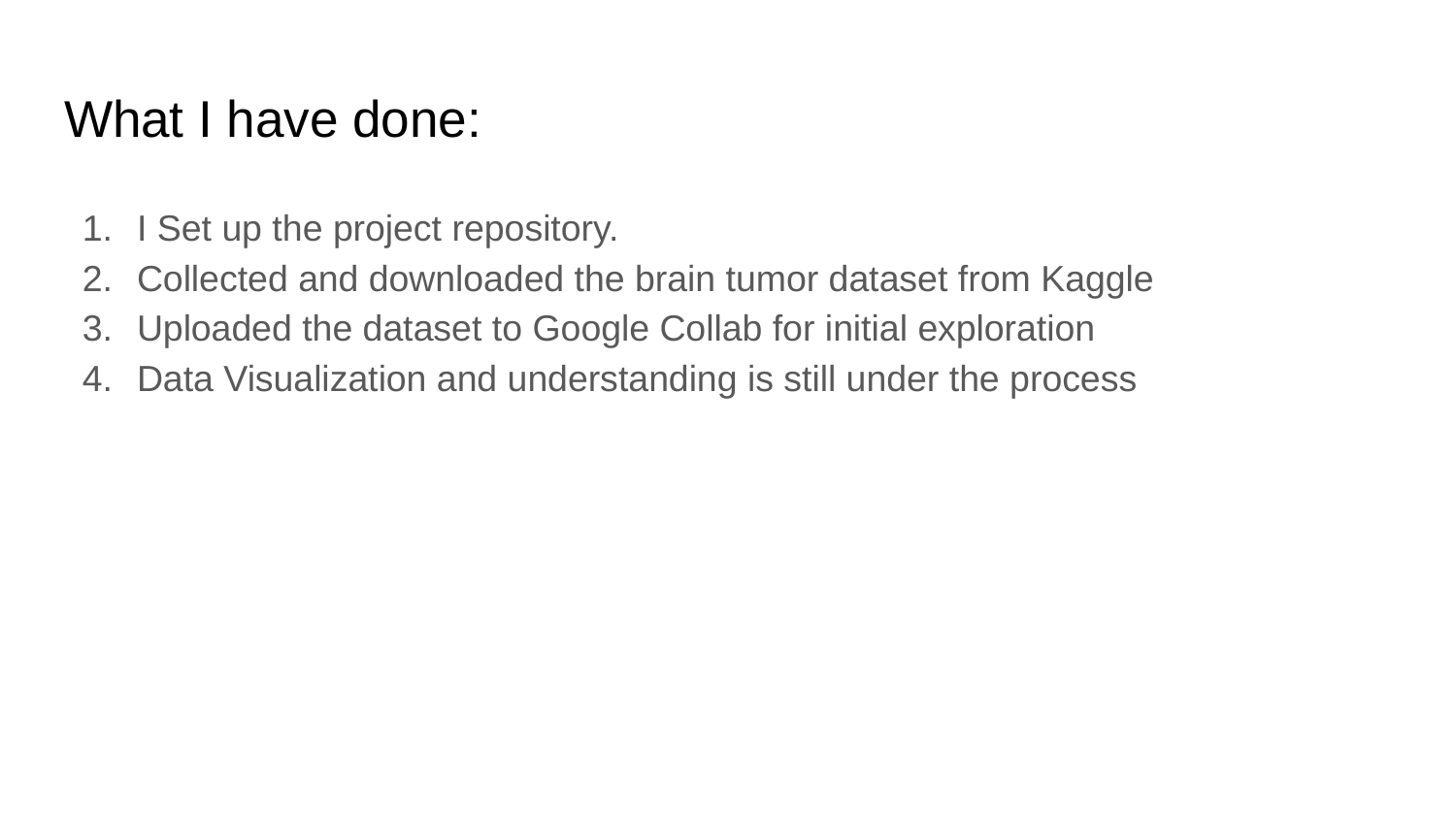

# What I have done:
I Set up the project repository.
Collected and downloaded the brain tumor dataset from Kaggle
Uploaded the dataset to Google Collab for initial exploration
Data Visualization and understanding is still under the process